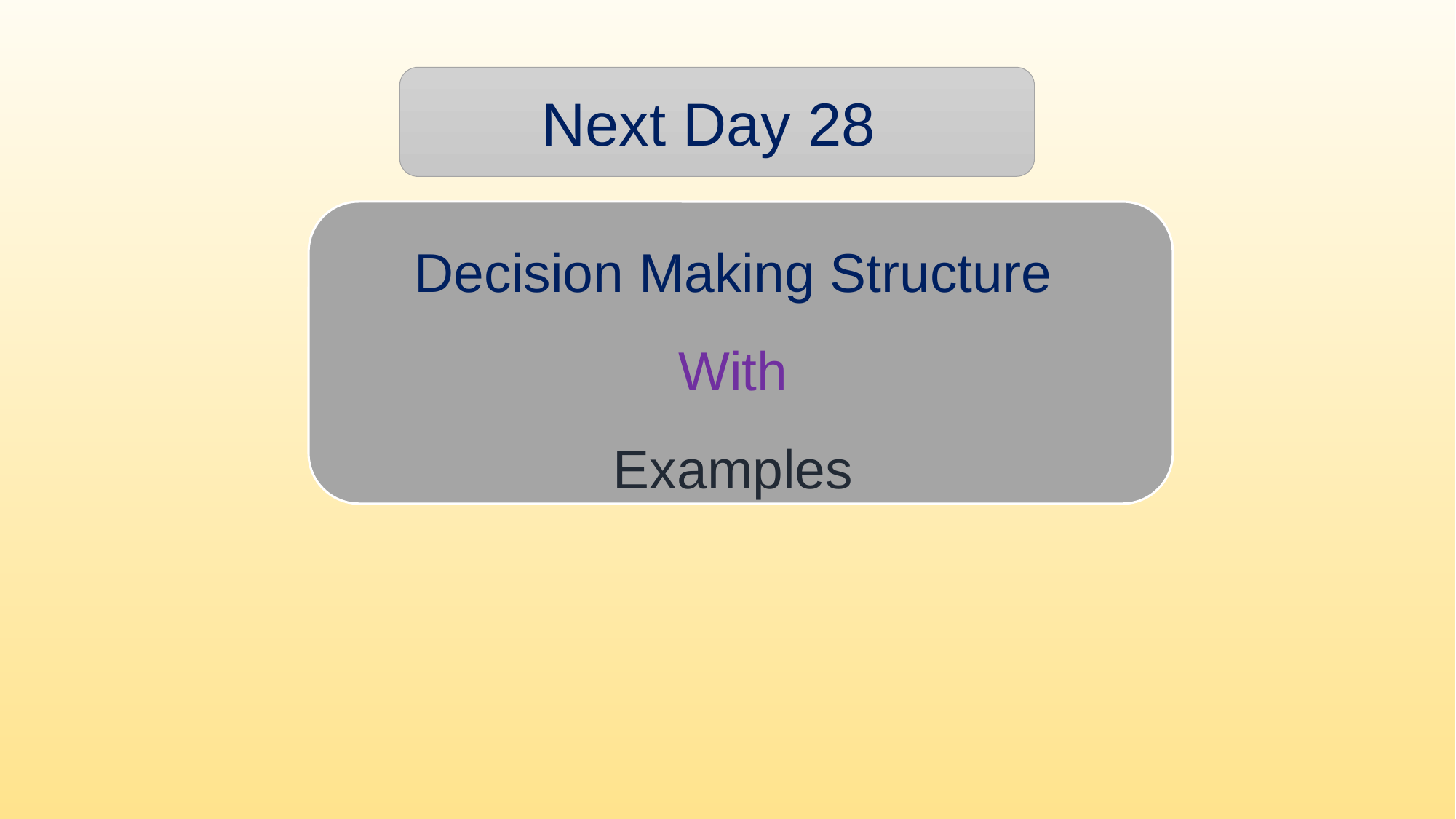

Next Day 28
Decision Making Structure
With
Examples